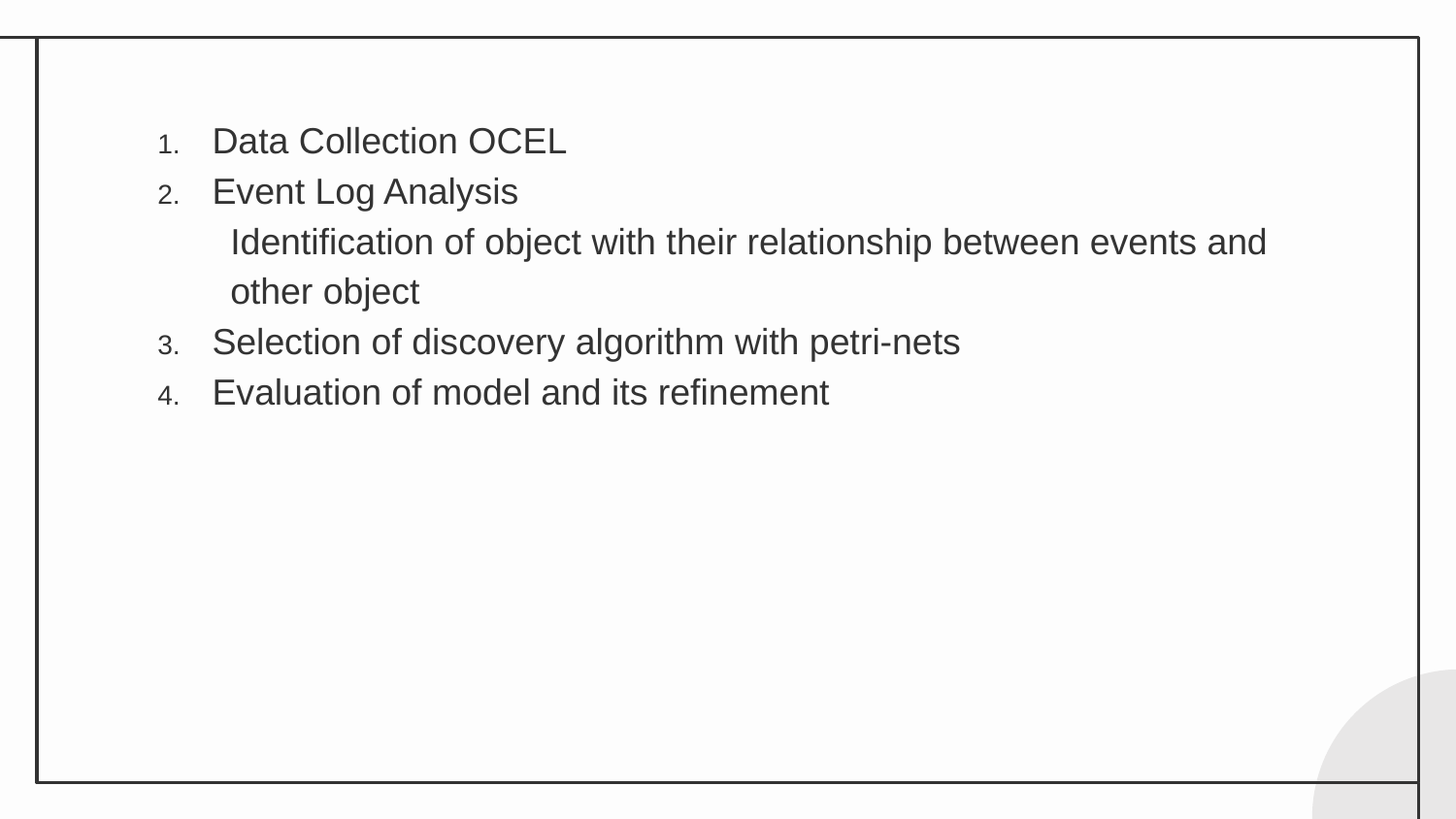

Data Collection OCEL
Event Log Analysis
Identification of object with their relationship between events and other object
Selection of discovery algorithm with petri-nets
Evaluation of model and its refinement